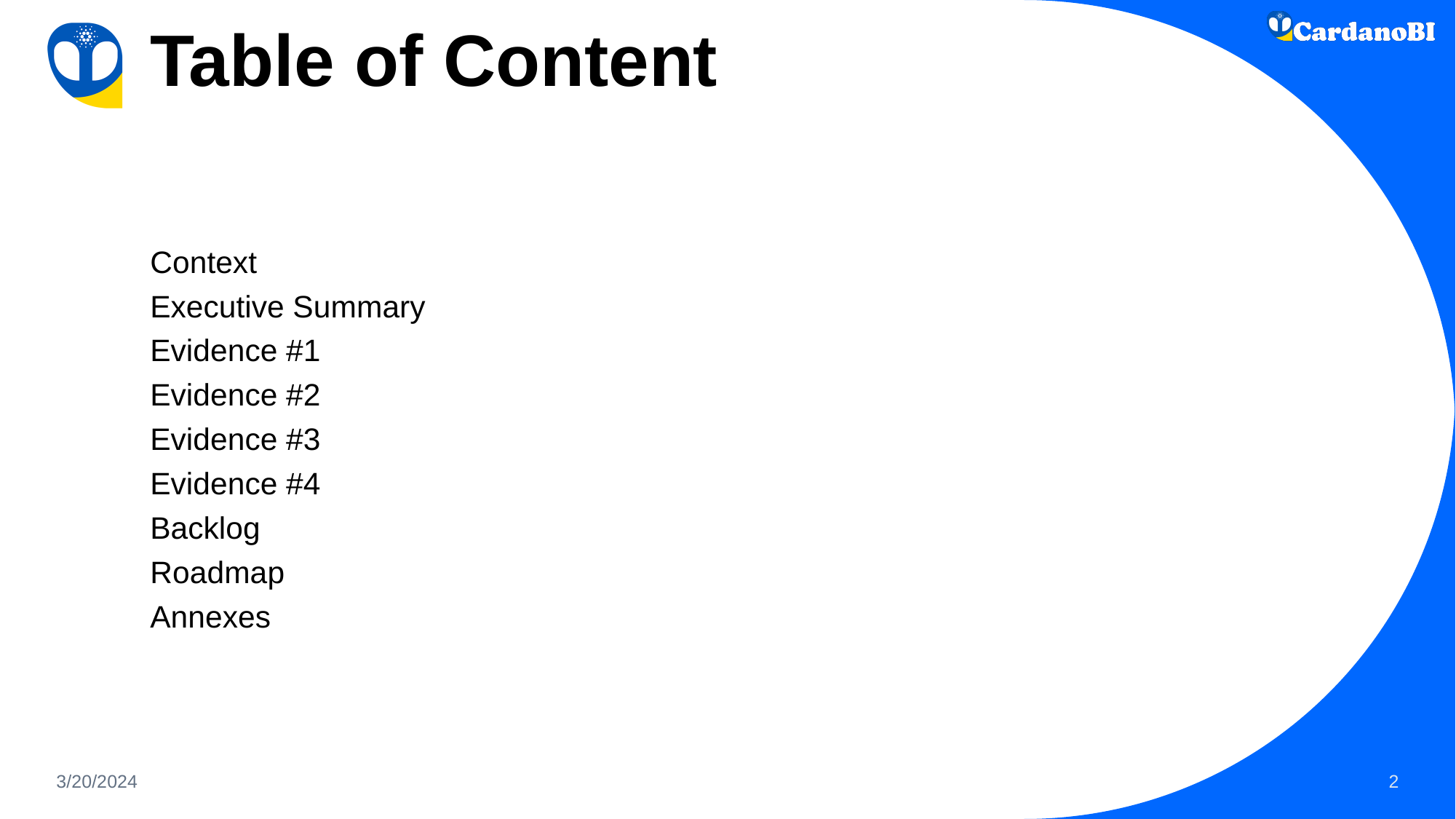

# Table of Content
Context
Executive Summary
Evidence #1
Evidence #2
Evidence #3
Evidence #4
Backlog
Roadmap
Annexes

3/20/2024
2